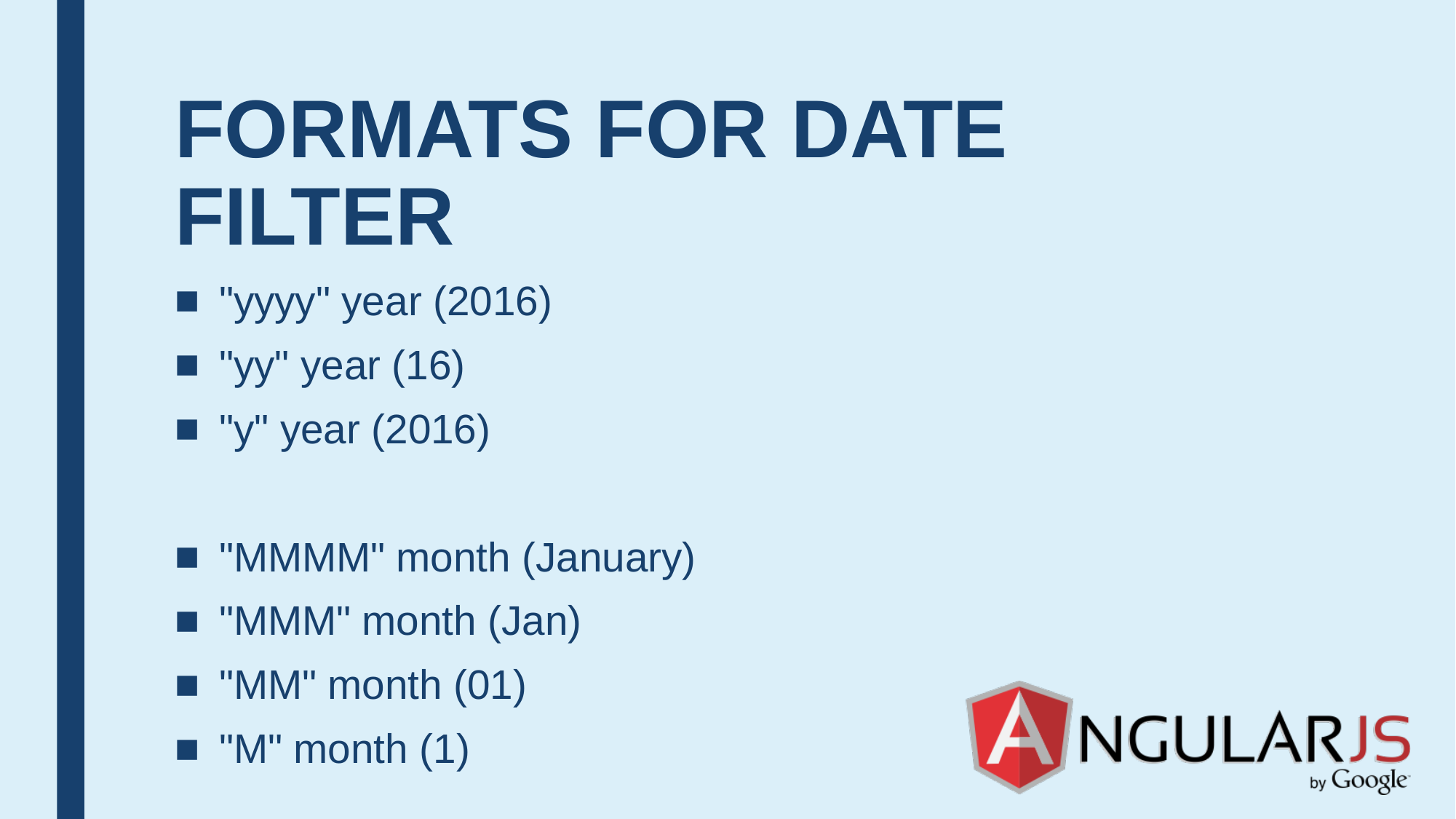

# FORMATS FOR DATE FILTER
"yyyy" year (2016)
"yy" year (16)
"y" year (2016)

"MMMM" month (January)
"MMM" month (Jan)
"MM" month (01)
"M" month (1)